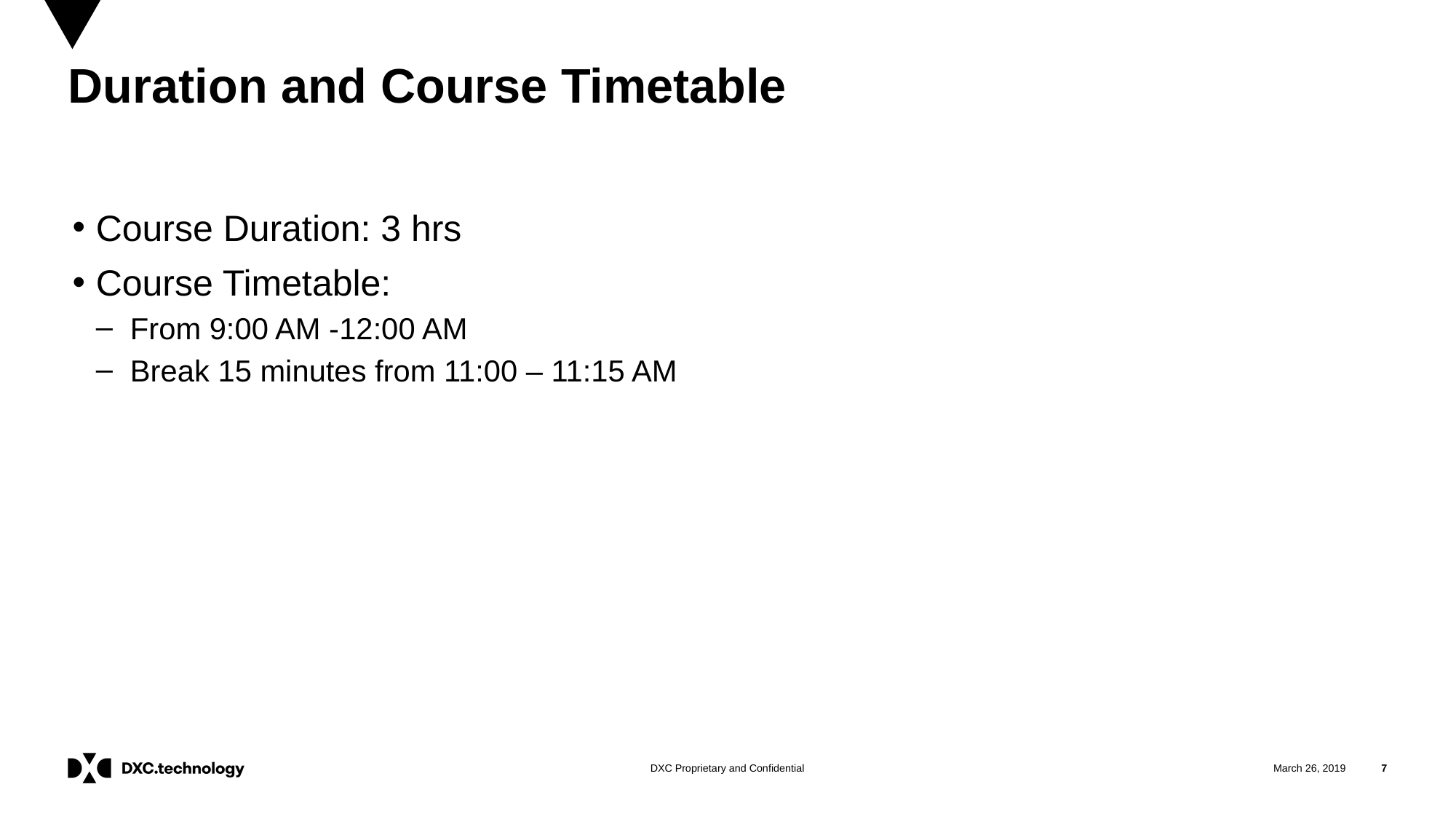

# Duration and Course Timetable
Course Duration: 3 hrs
Course Timetable:
From 9:00 AM -12:00 AM
Break 15 minutes from 11:00 – 11:15 AM